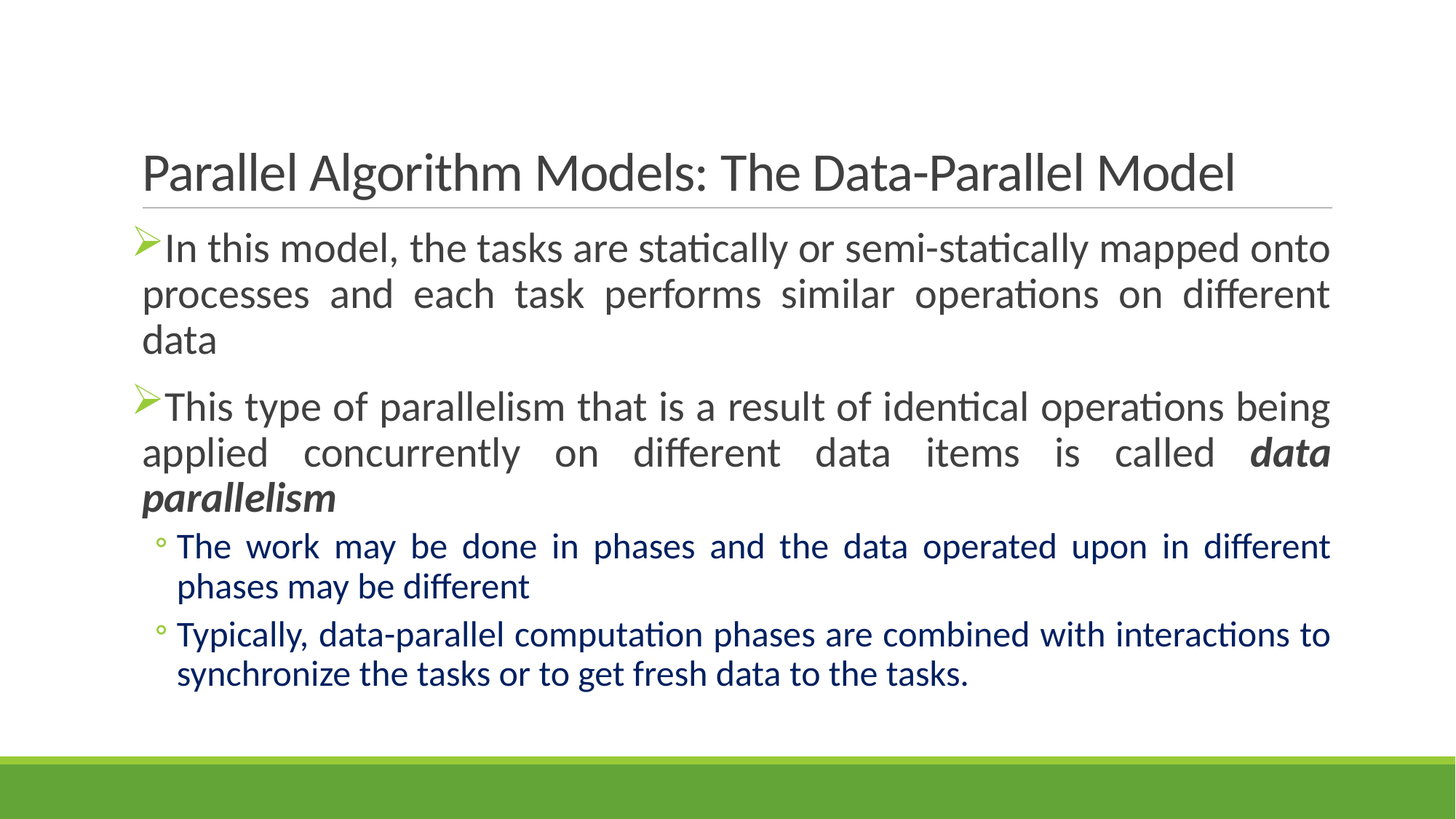

# Parallel Algorithm Models: The Data-Parallel Model
In this model, the tasks are statically or semi-statically mapped onto processes and each task performs similar operations on different data
This type of parallelism that is a result of identical operations being applied concurrently on different data items is called data parallelism
The work may be done in phases and the data operated upon in different phases may be different
Typically, data-parallel computation phases are combined with interactions to synchronize the tasks or to get fresh data to the tasks.